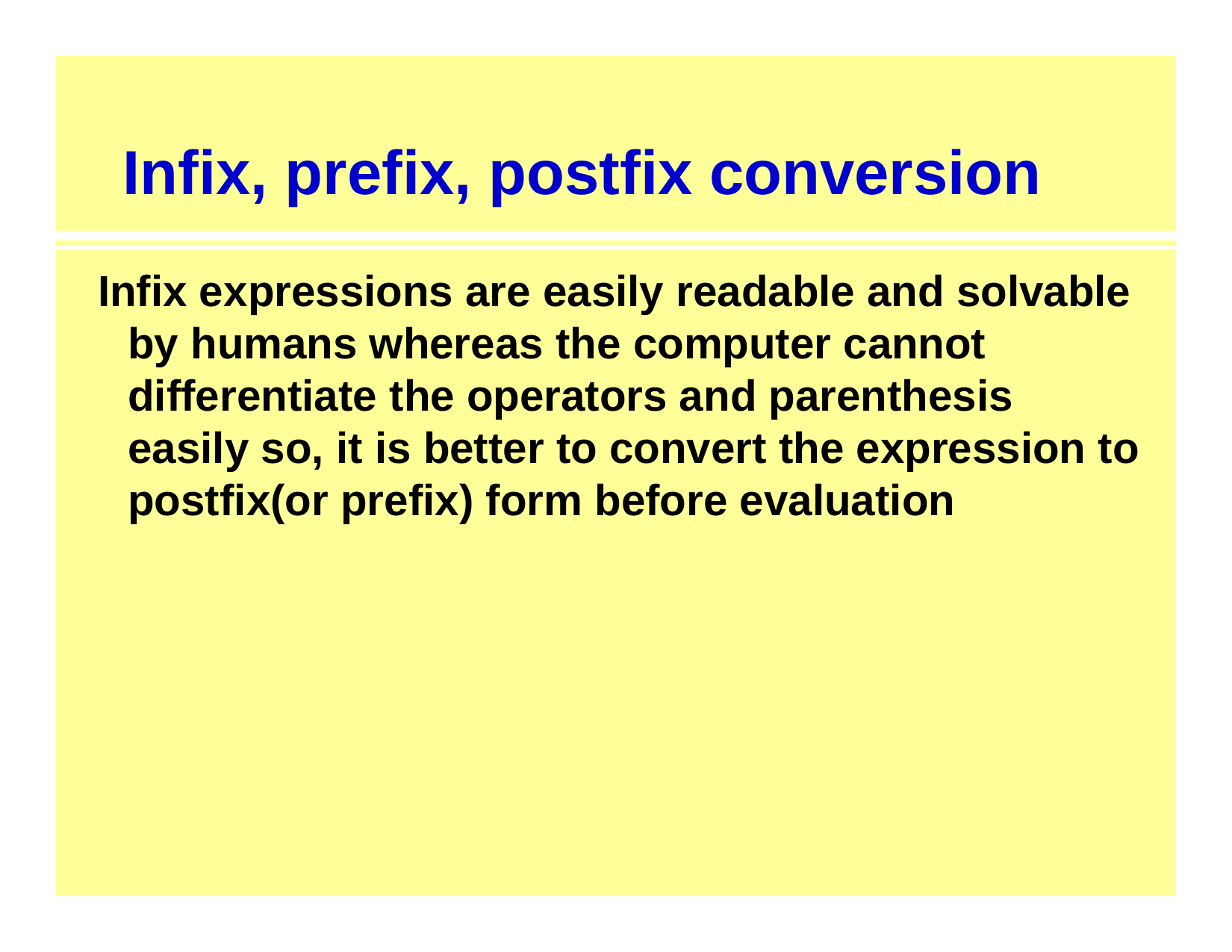

# Infix, prefix, postfix conversion
 Infix expressions are easily readable and solvable by humans whereas the computer cannot differentiate the operators and parenthesis easily so, it is better to convert the expression to postfix(or prefix) form before evaluation